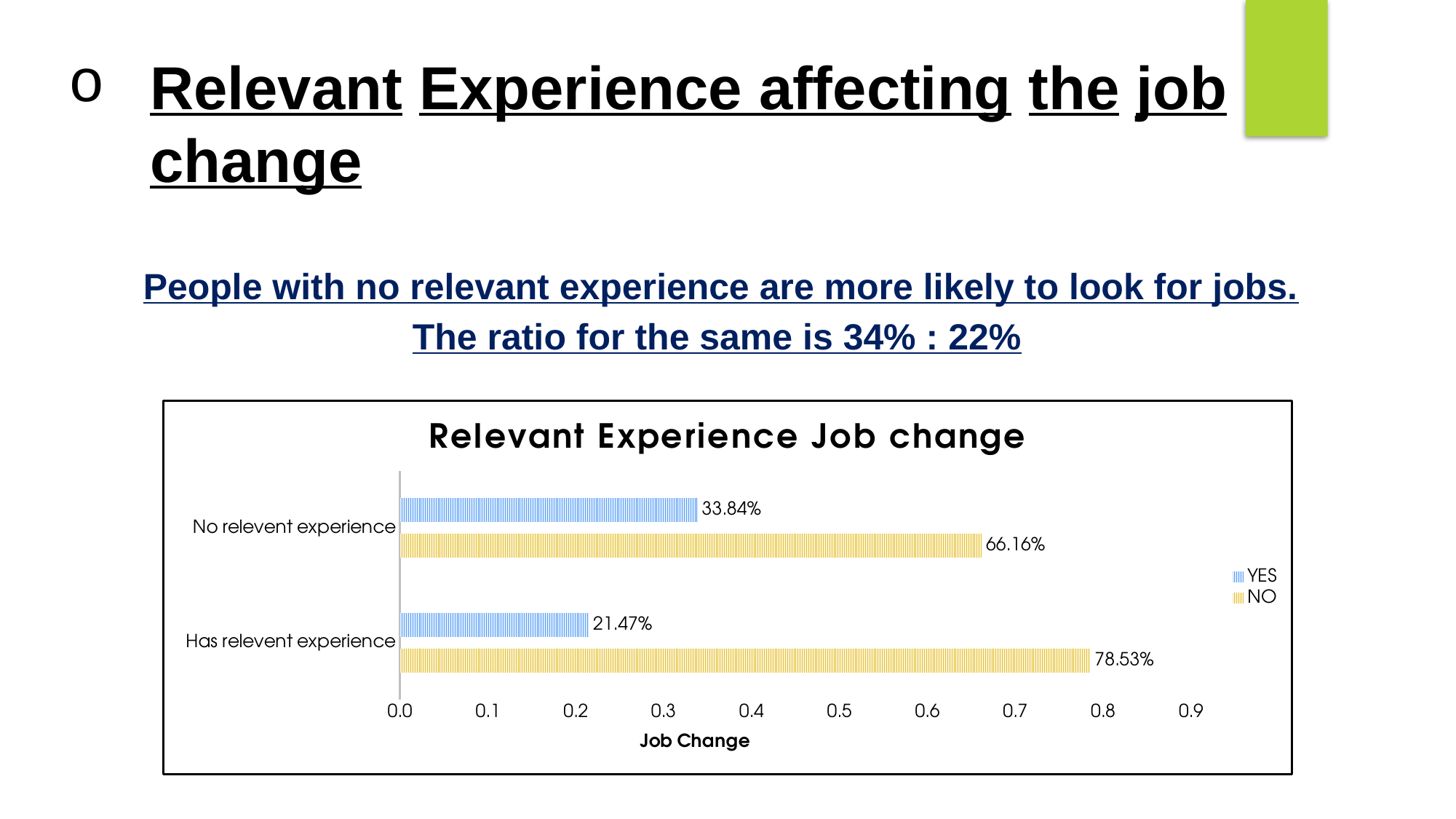

Relevant Experience affecting the job change
 People with no relevant experience are more likely to look for jobs.
The ratio for the same is 34% : 22%

### Chart: Relevant Experience Job change

| Category | NO | YES |
|---|---|---|
| Has relevent experience | 0.7853103248259861 | 0.2146896751740139 |
| No relevent experience | 0.6615728661945584 | 0.33842713380544165 |